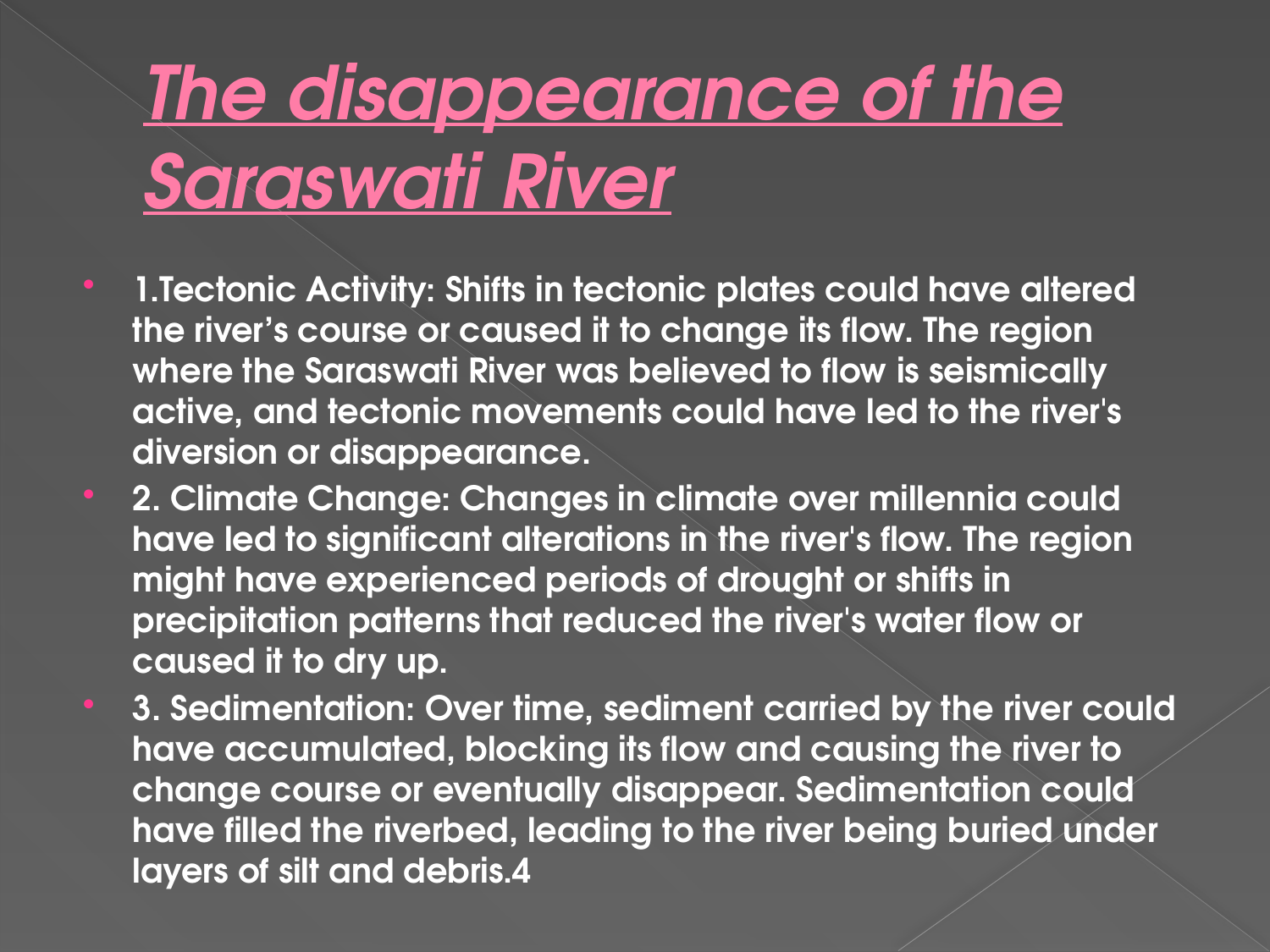

# The disappearance of the Saraswati River
1.Tectonic Activity: Shifts in tectonic plates could have altered the river’s course or caused it to change its flow. The region where the Saraswati River was believed to flow is seismically active, and tectonic movements could have led to the river's diversion or disappearance.
2. Climate Change: Changes in climate over millennia could have led to significant alterations in the river's flow. The region might have experienced periods of drought or shifts in precipitation patterns that reduced the river's water flow or caused it to dry up.
3. Sedimentation: Over time, sediment carried by the river could have accumulated, blocking its flow and causing the river to change course or eventually disappear. Sedimentation could have filled the riverbed, leading to the river being buried under layers of silt and debris.4